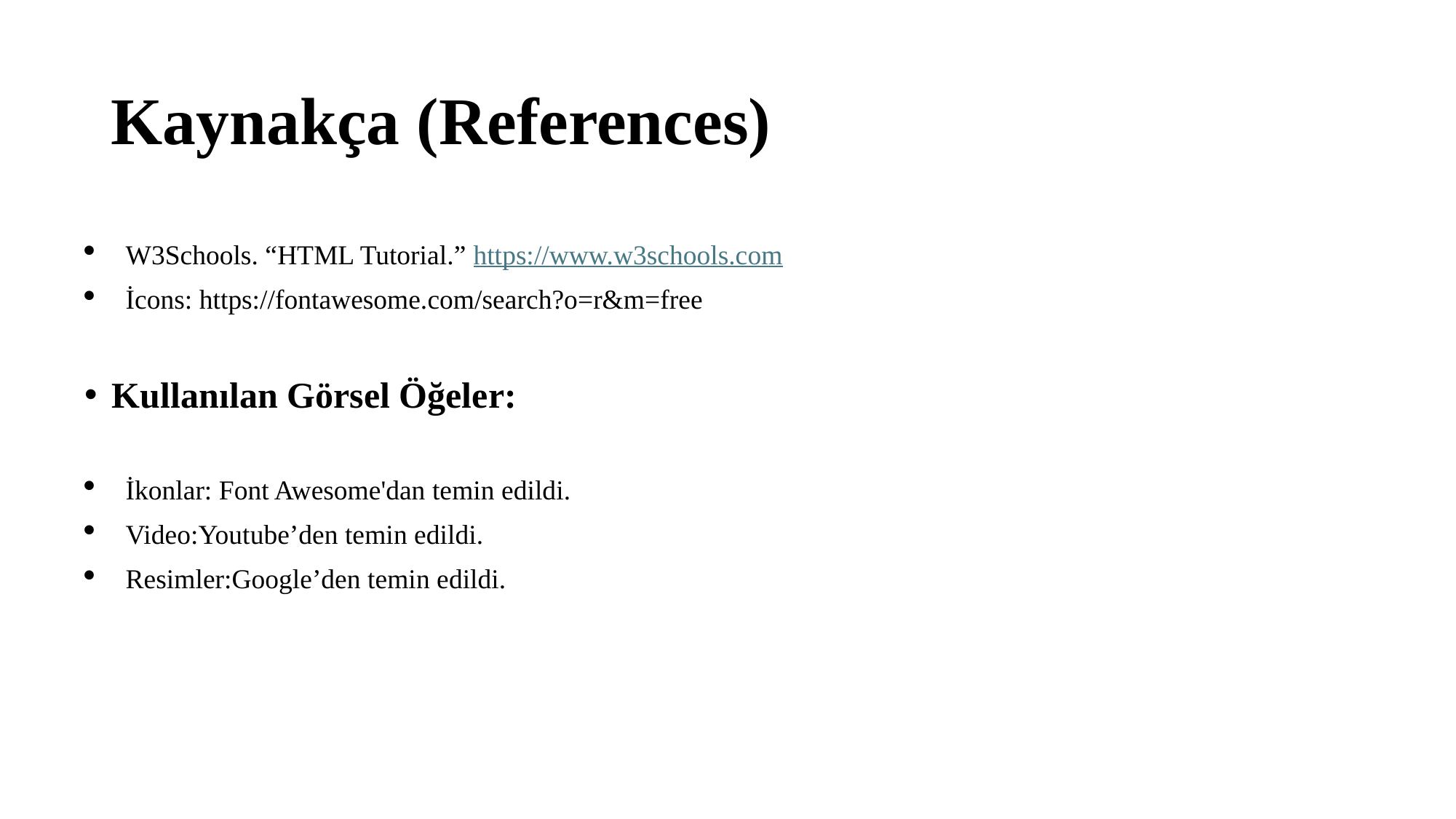

# Kaynakça (References)
W3Schools. “HTML Tutorial.” https://www.w3schools.com
İcons: https://fontawesome.com/search?o=r&m=free
Kullanılan Görsel Öğeler:

İkonlar: Font Awesome'dan temin edildi.
Video:Youtube’den temin edildi.
Resimler:Google’den temin edildi.